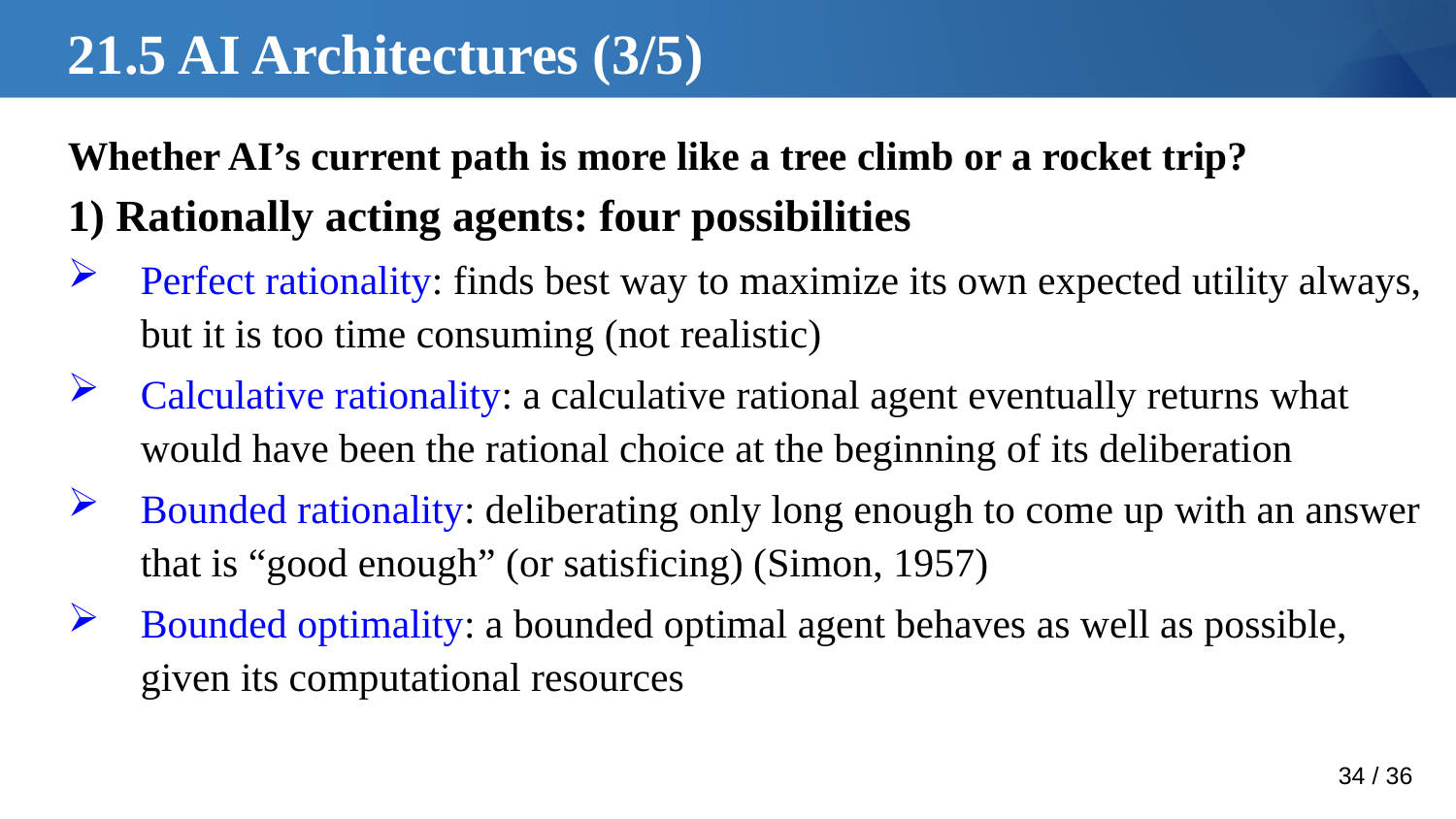

# 21.5 AI Architectures (3/5)
Whether AI’s current path is more like a tree climb or a rocket trip?
1) Rationally acting agents: four possibilities
Perfect rationality: finds best way to maximize its own expected utility always, but it is too time consuming (not realistic)
Calculative rationality: a calculative rational agent eventually returns what would have been the rational choice at the beginning of its deliberation
Bounded rationality: deliberating only long enough to come up with an answer that is “good enough” (or satisficing) (Simon, 1957)
Bounded optimality: a bounded optimal agent behaves as well as possible, given its computational resources